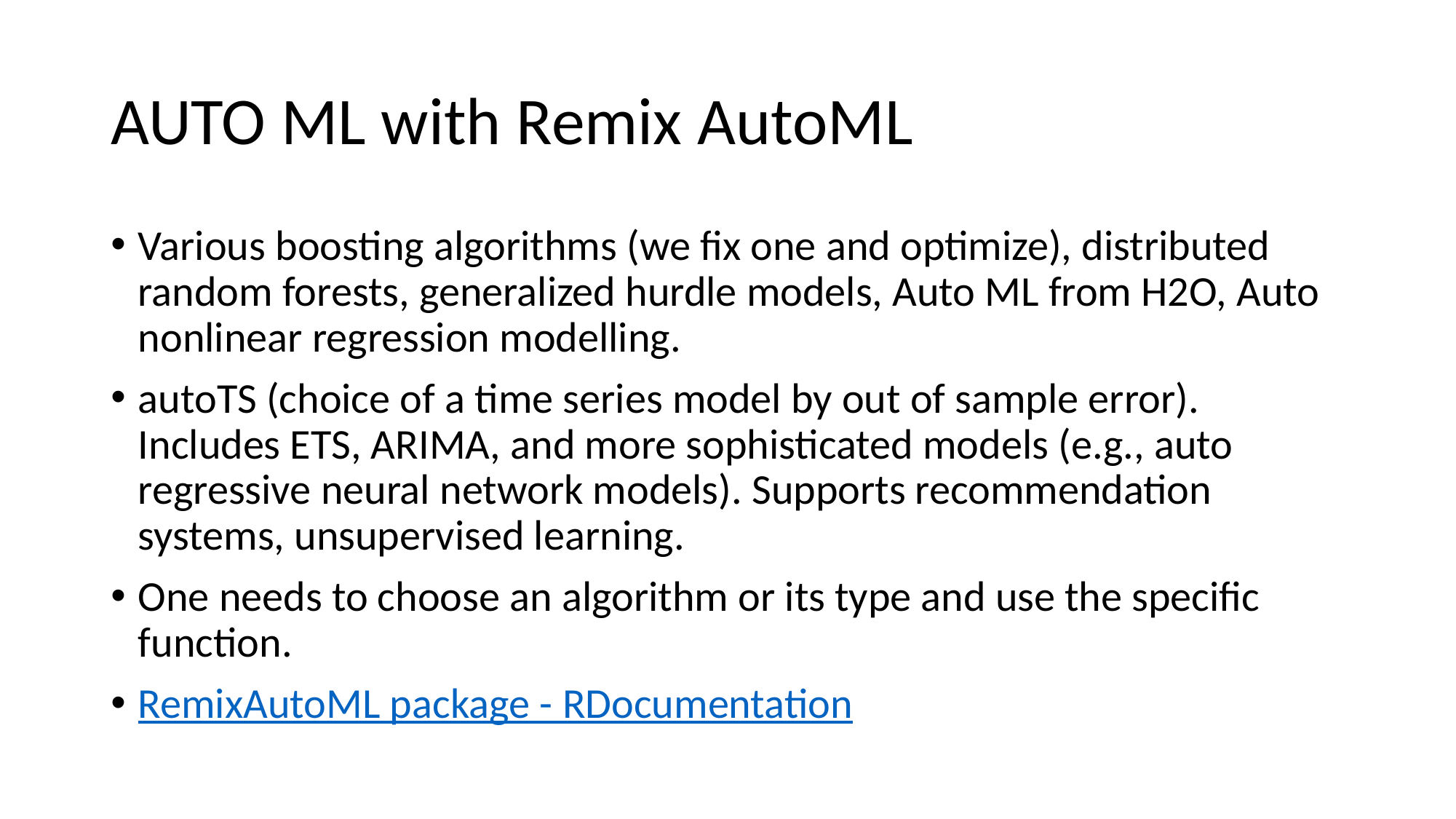

# AUTO ML with Remix AutoML
Various boosting algorithms (we fix one and optimize), distributed random forests, generalized hurdle models, Auto ML from H2O, Auto nonlinear regression modelling.
autoTS (choice of a time series model by out of sample error). Includes ETS, ARIMA, and more sophisticated models (e.g., auto regressive neural network models). Supports recommendation systems, unsupervised learning.
One needs to choose an algorithm or its type and use the specific function.
RemixAutoML package - RDocumentation